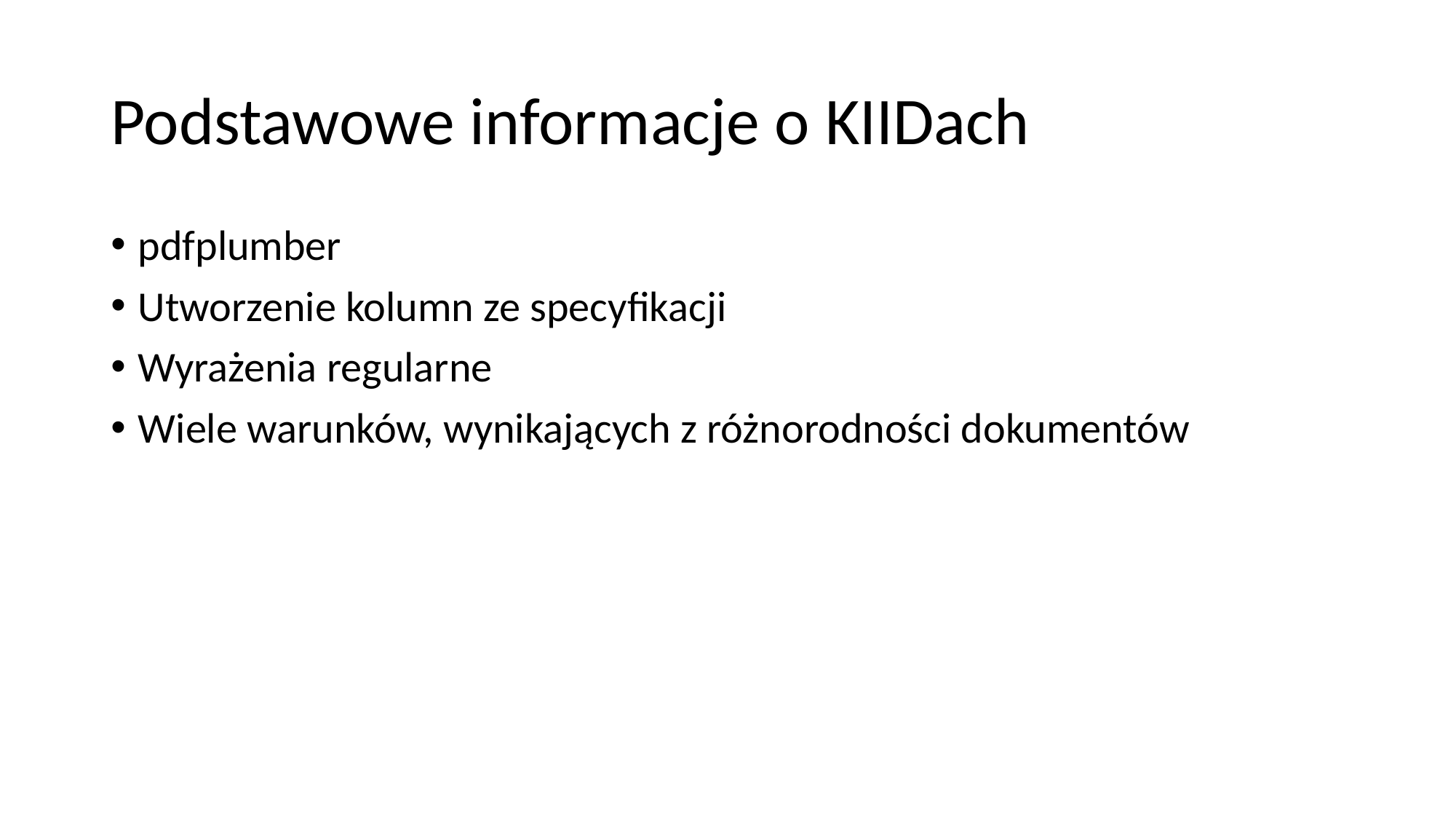

# Podstawowe informacje o KIIDach
pdfplumber
Utworzenie kolumn ze specyfikacji
Wyrażenia regularne
Wiele warunków, wynikających z różnorodności dokumentów